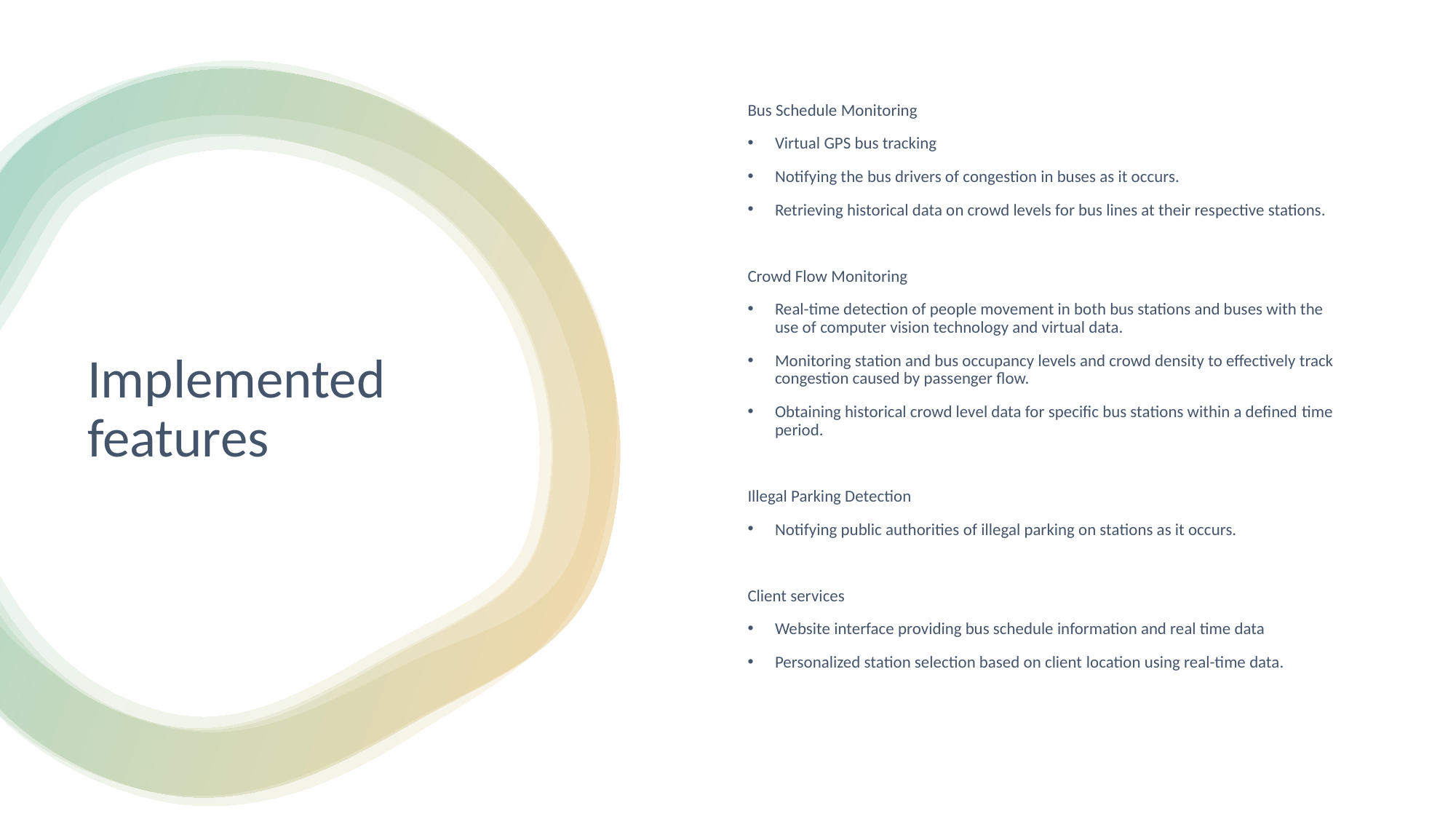

Bus Schedule Monitoring
Virtual GPS bus tracking
Notifying the bus drivers of congestion in buses as it occurs.
Retrieving historical data on crowd levels for bus lines at their respective stations.

Crowd Flow Monitoring
Real-time detection of people movement in both bus stations and buses with the use of computer vision technology and virtual data.
Monitoring station and bus occupancy levels and crowd density to effectively track congestion caused by passenger flow.
Obtaining historical crowd level data for specific bus stations within a defined time period.

Illegal Parking Detection
Notifying public authorities of illegal parking on stations as it occurs.

Client services
Website interface providing bus schedule information and real time data
Personalized station selection based on client location using real-time data.

# Implemented features